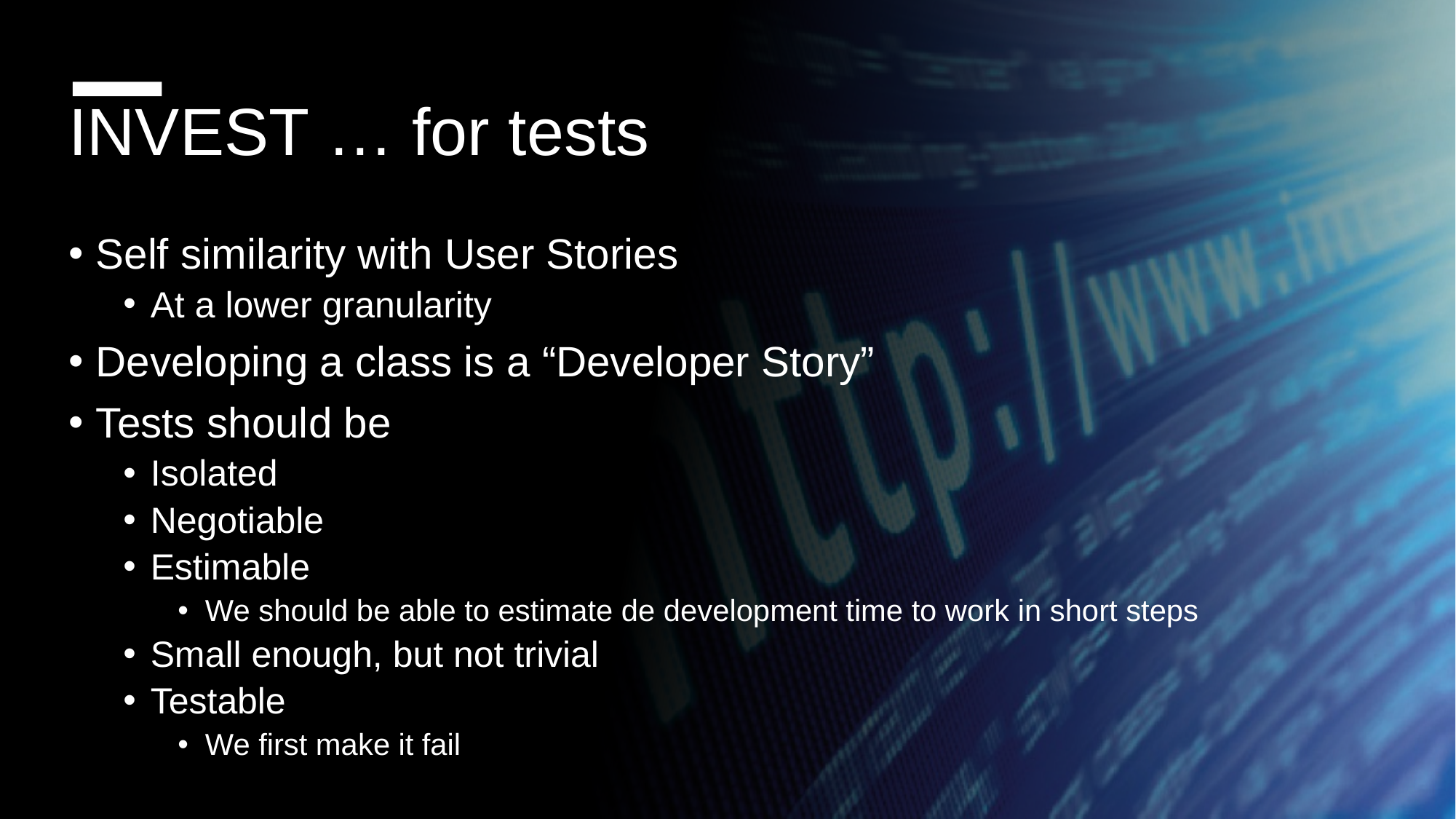

INVEST … for tests
Self similarity with User Stories
At a lower granularity
Developing a class is a “Developer Story”
Tests should be
Isolated
Negotiable
Estimable
We should be able to estimate de development time to work in short steps
Small enough, but not trivial
Testable
We first make it fail